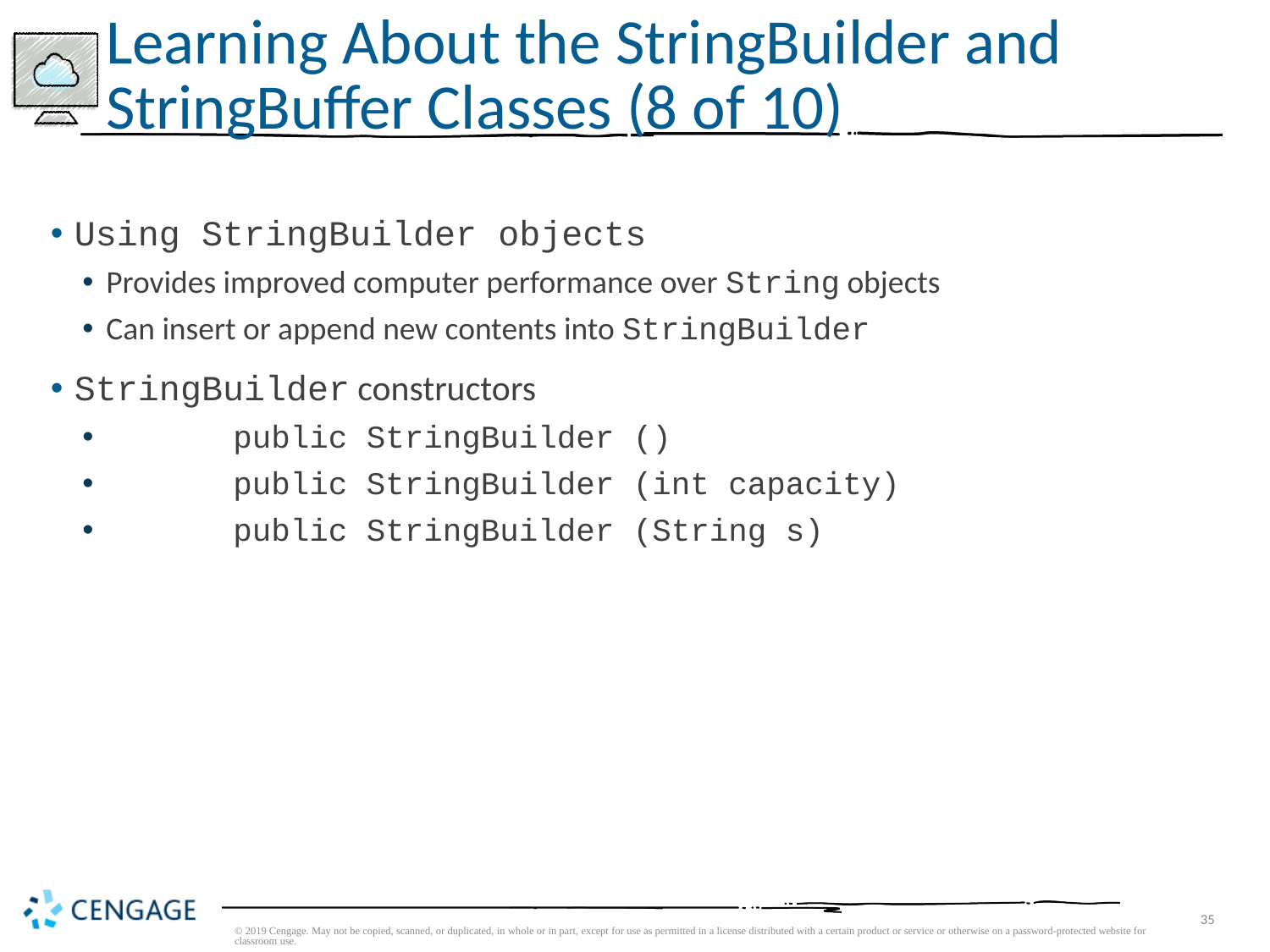

# Learning About the StringBuilder and StringBuffer Classes (8 of 10)
Using StringBuilder objects
Provides improved computer performance over String objects
Can insert or append new contents into StringBuilder
StringBuilder constructors
	public StringBuilder ()
	public StringBuilder (int capacity)
	public StringBuilder (String s)

© 2019 Cengage. May not be copied, scanned, or duplicated, in whole or in part, except for use as permitted in a license distributed with a certain product or service or otherwise on a password-protected website for classroom use.